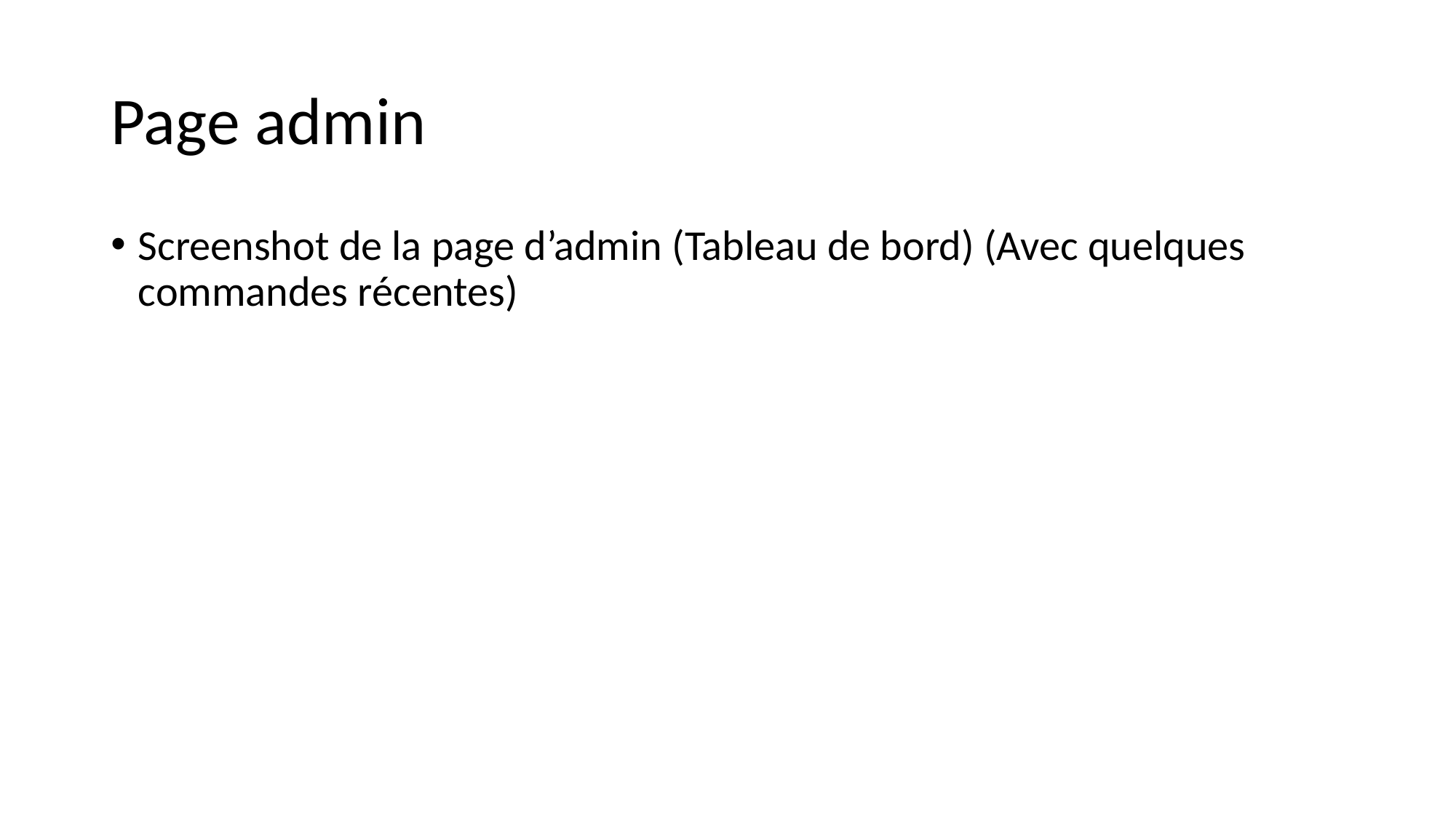

# Page admin
Screenshot de la page d’admin (Tableau de bord) (Avec quelques commandes récentes)